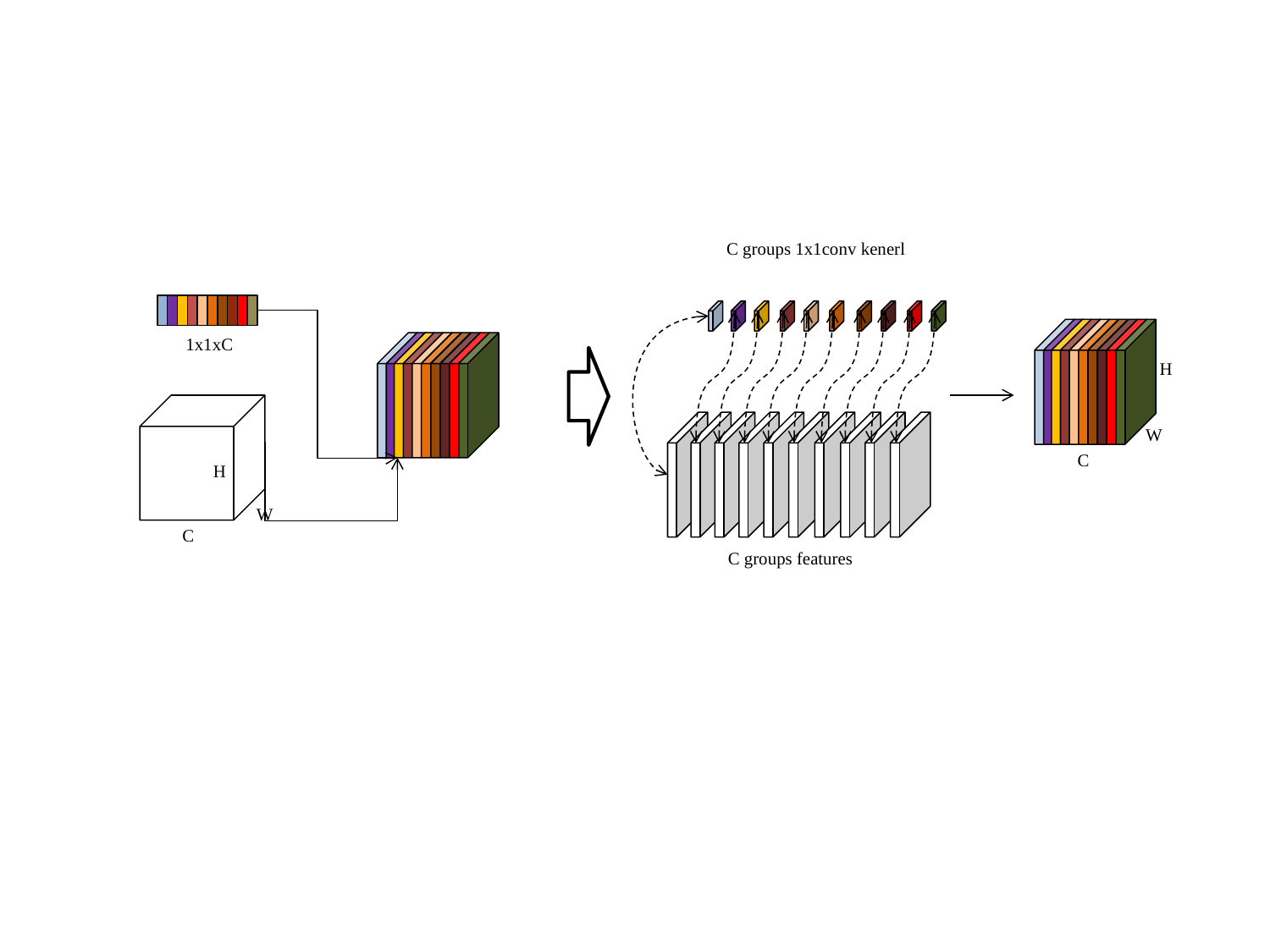

C groups 1x1conv kenerl

1x1xC

H

W
C
H
W
C
C groups features